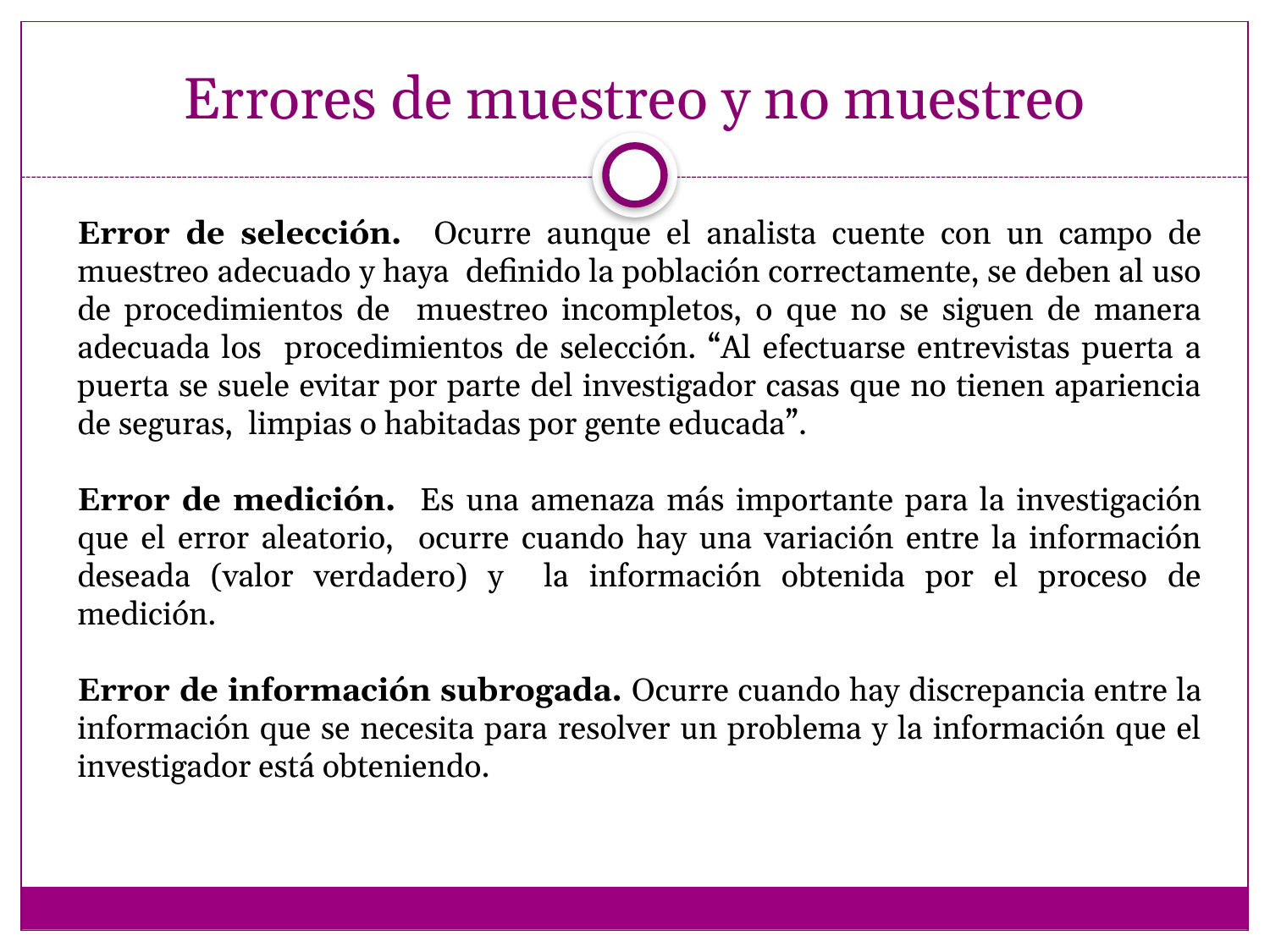

# Errores de muestreo y no muestreo
Error de selección.  Ocurre aunque el analista cuente con un campo de muestreo adecuado y haya  definido la población correctamente, se deben al uso de procedimientos de  muestreo incompletos, o que no se siguen de manera adecuada los  procedimientos de selección. “Al efectuarse entrevistas puerta a puerta se suele evitar por parte del investigador casas que no tienen apariencia de seguras,  limpias o habitadas por gente educada”.

Error de medición.  Es una amenaza más importante para la investigación que el error aleatorio,  ocurre cuando hay una variación entre la información deseada (valor verdadero) y  la información obtenida por el proceso de medición.

Error de información subrogada. Ocurre cuando hay discrepancia entre la información que se necesita para resolver un problema y la información que el investigador está obteniendo.